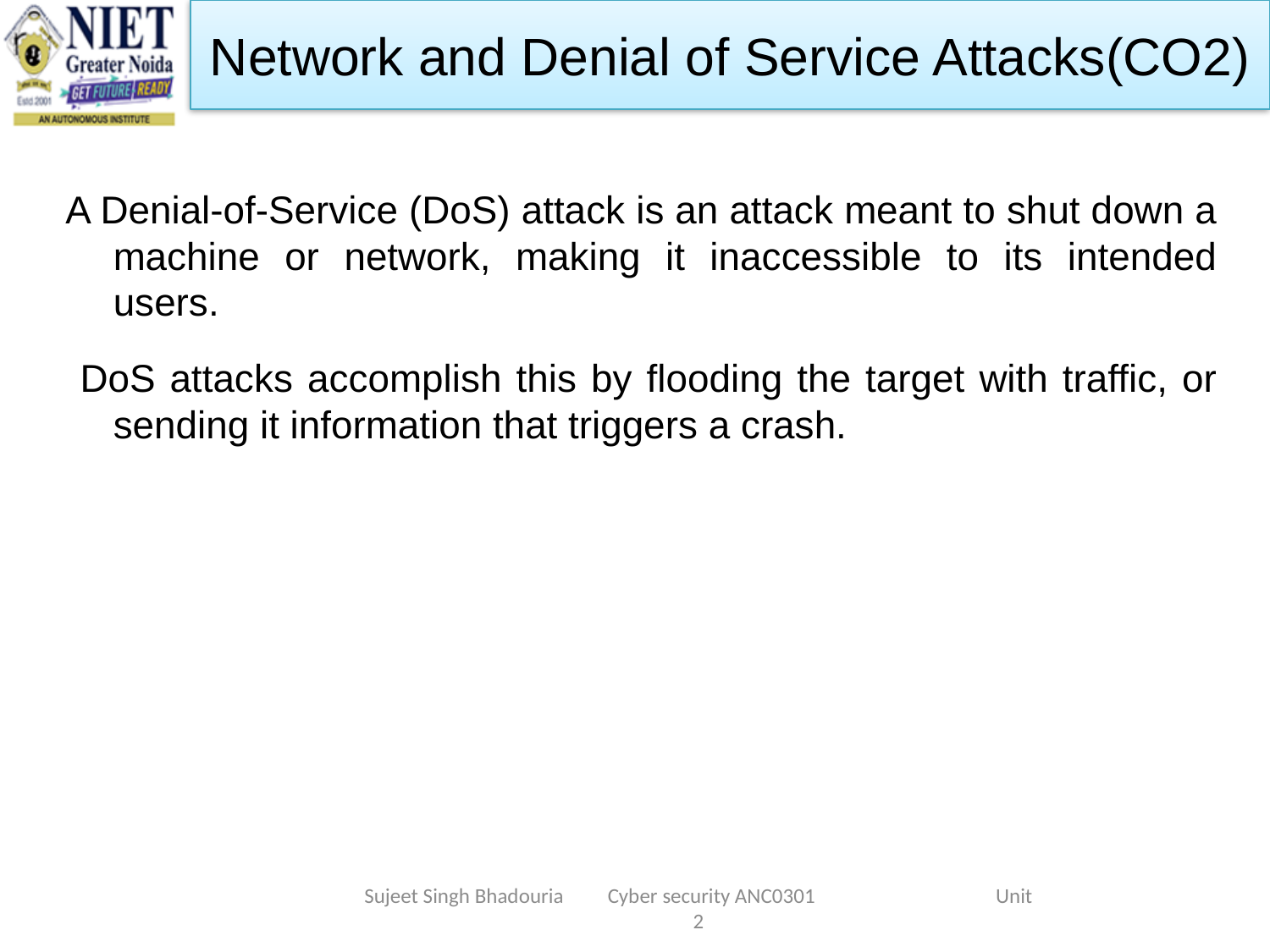

Network and Denial of Service Attacks(CO2)
A Denial-of-Service (DoS) attack is an attack meant to shut down a machine or network, making it inaccessible to its intended users.
 DoS attacks accomplish this by flooding the target with traffic, or sending it information that triggers a crash.

Sujeet Singh Bhadouria         Cyber security ANC0301                                     Unit 2
82